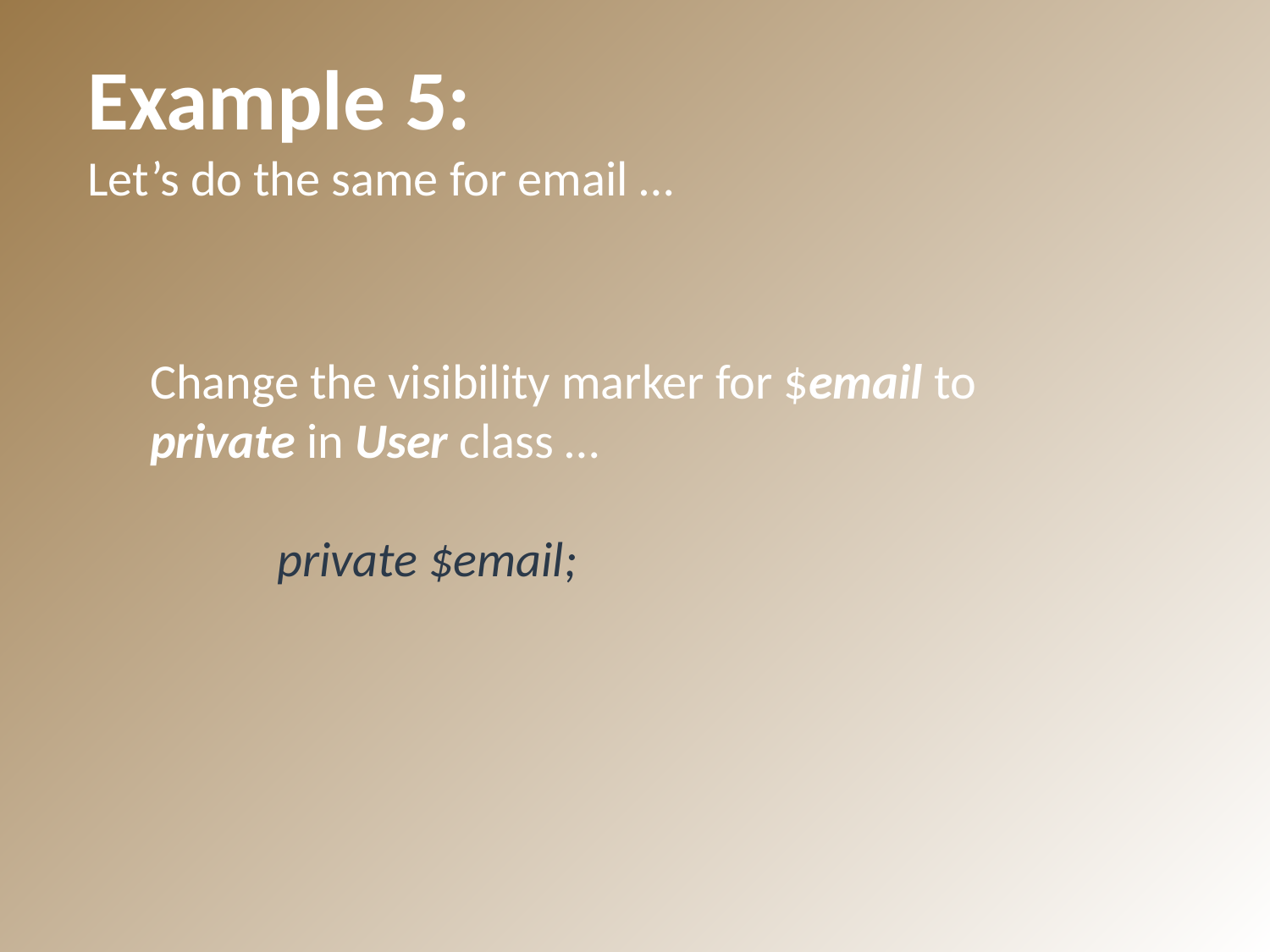

Example 5:
Let’s do the same for email …
Change the visibility marker for $email to private in User class …

	private $email;